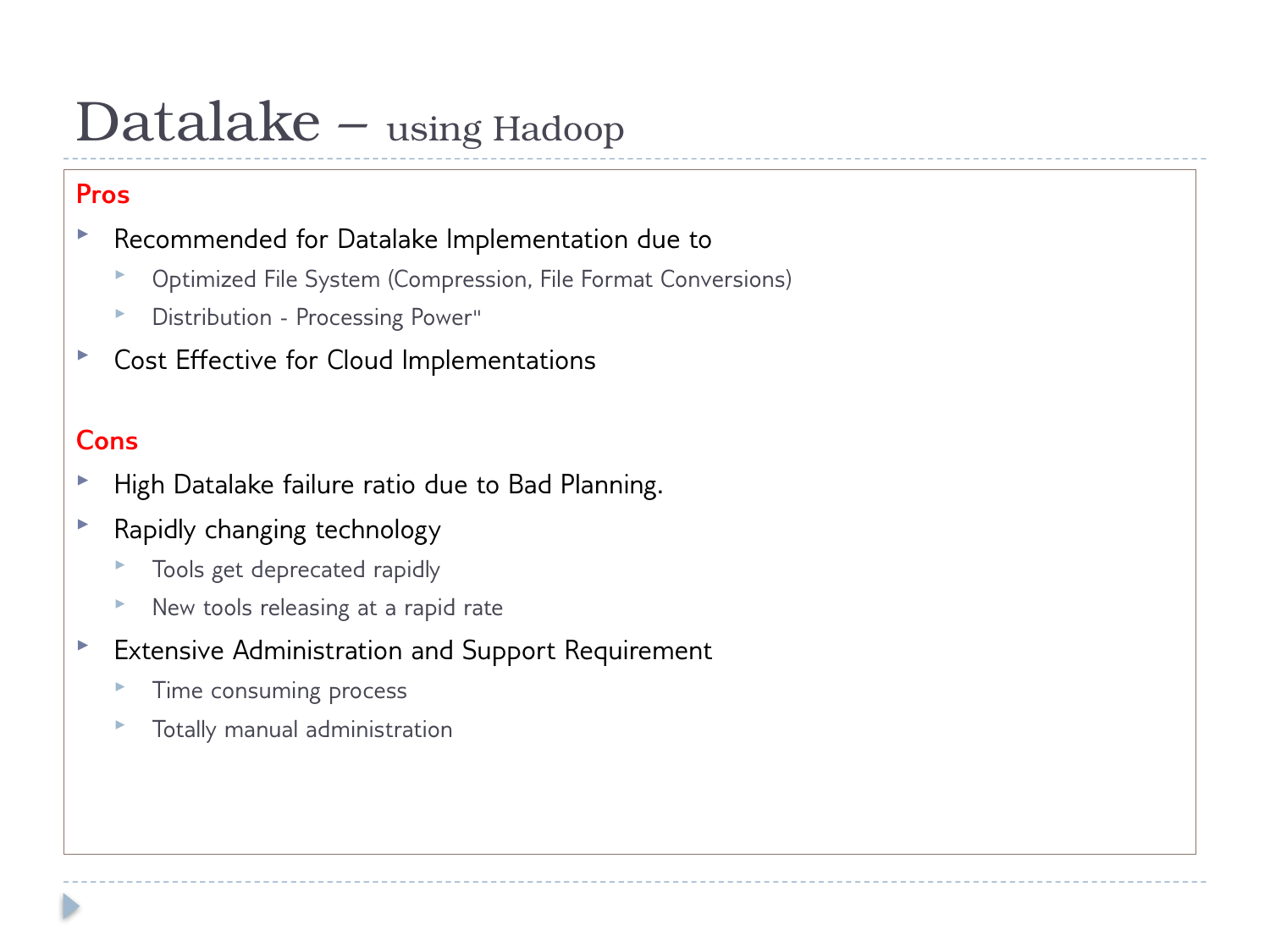

# Datalake – using Hadoop
Pros
Recommended for Datalake Implementation due to
Optimized File System (Compression, File Format Conversions)
Distribution - Processing Power"
Cost Effective for Cloud Implementations

Cons
High Datalake failure ratio due to Bad Planning.
Rapidly changing technology
Tools get deprecated rapidly
New tools releasing at a rapid rate
Extensive Administration and Support Requirement
Time consuming process
Totally manual administration